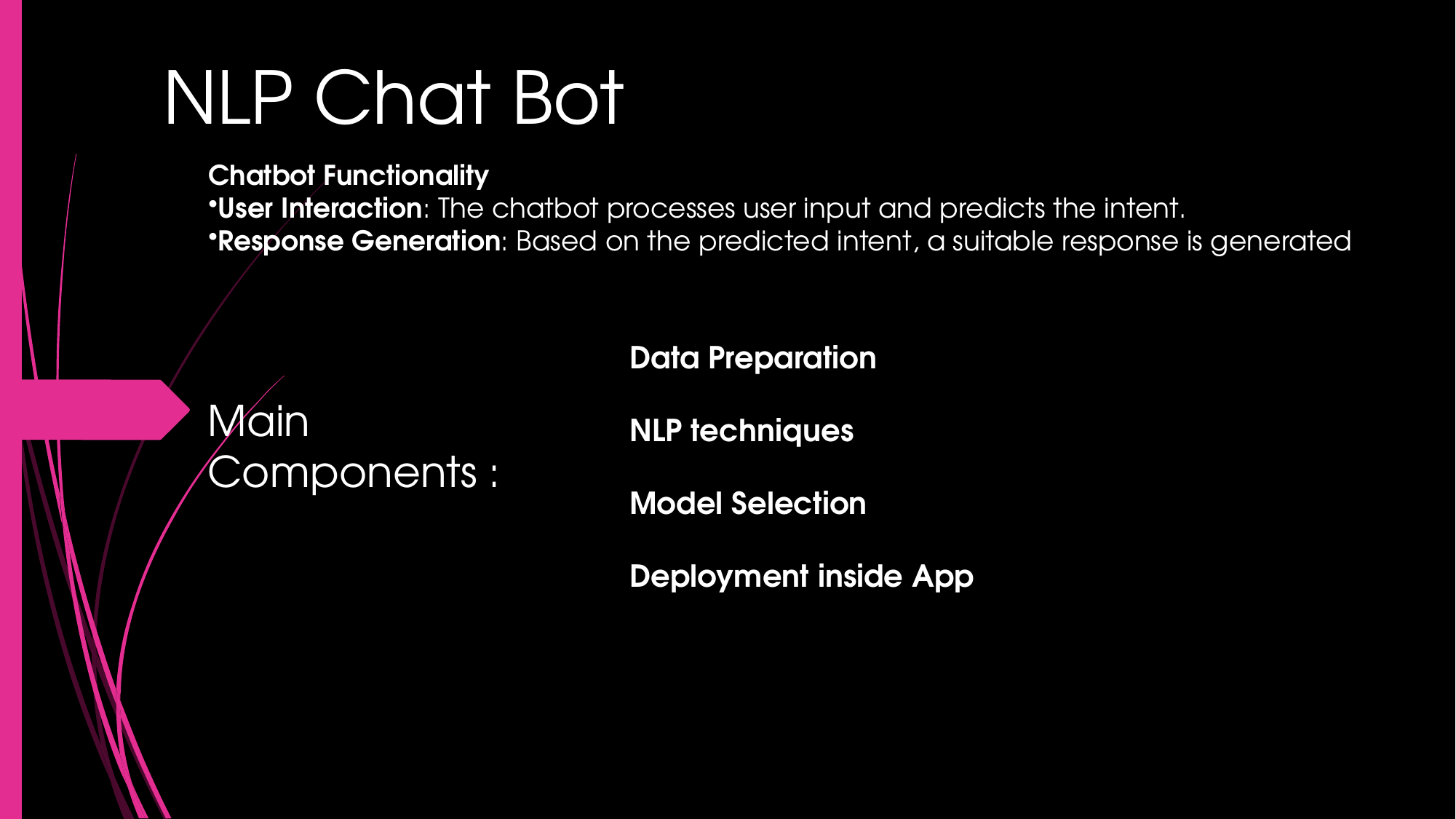

NLP Chat Bot
Chatbot Functionality
User Interaction: The chatbot processes user input and predicts the intent.
Response Generation: Based on the predicted intent, a suitable response is generated
Data Preparation

NLP techniques

Model Selection
Deployment inside App
Main Components :